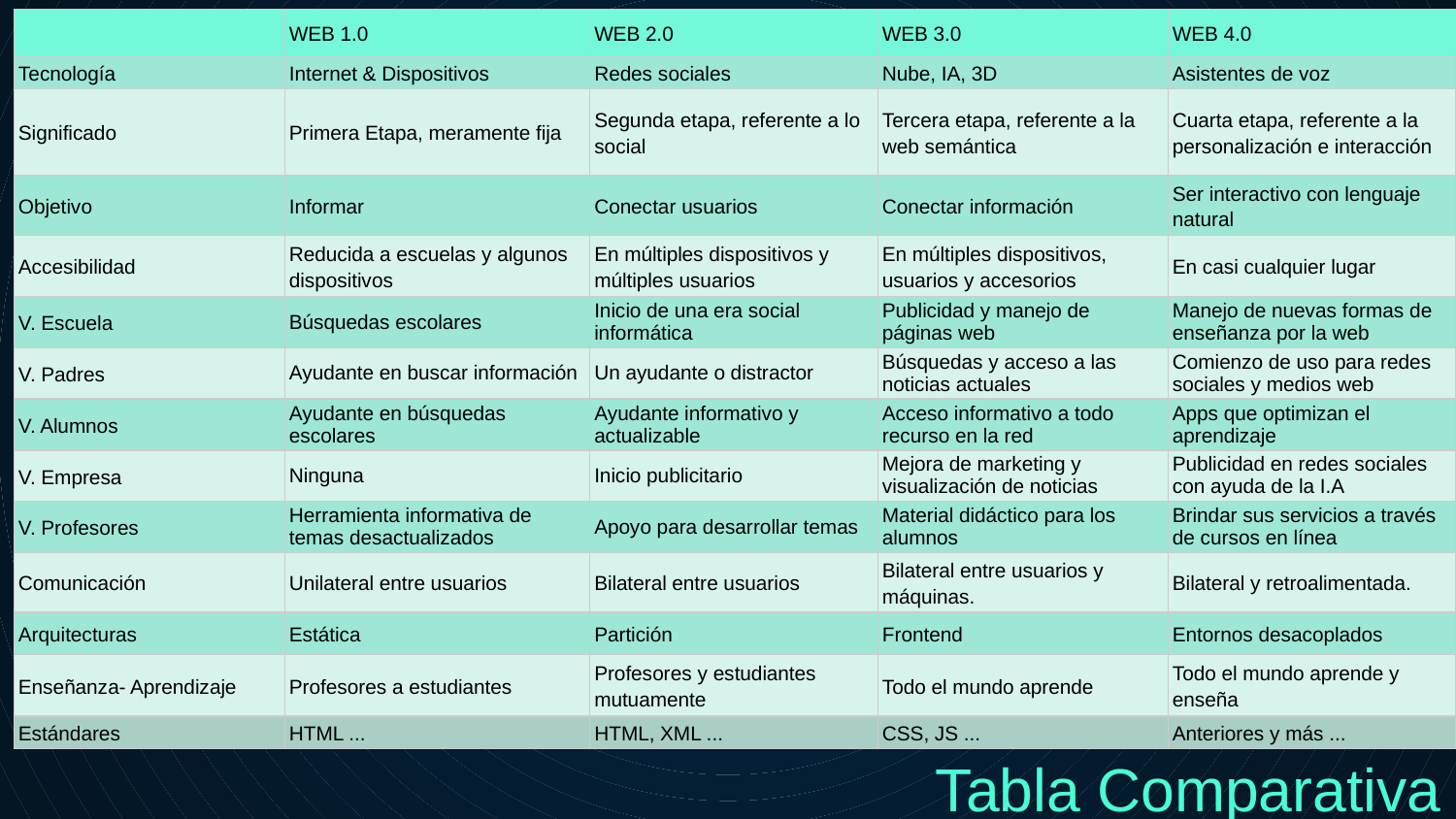

|  | WEB 1.0 | WEB 2.0 | WEB 3.0 | WEB 4.0 |
| --- | --- | --- | --- | --- |
| Tecnología | Internet & Dispositivos | Redes sociales | Nube, IA, 3D | Asistentes de voz |
| Significado | Primera Etapa, meramente fija | Segunda etapa, referente a lo social | Tercera etapa, referente a la web semántica | Cuarta etapa, referente a la personalización e interacción |
| Objetivo | Informar | Conectar usuarios | Conectar información | Ser interactivo con lenguaje natural |
| Accesibilidad | Reducida a escuelas y algunos dispositivos | En múltiples dispositivos y múltiples usuarios | En múltiples dispositivos, usuarios y accesorios | En casi cualquier lugar |
| V. Escuela | Búsquedas escolares | Inicio de una era social informática | Publicidad y manejo de páginas web | Manejo de nuevas formas de enseñanza por la web |
| V. Padres | Ayudante en buscar información | Un ayudante o distractor | Búsquedas y acceso a las noticias actuales | Comienzo de uso para redes sociales y medios web |
| V. Alumnos | Ayudante en búsquedas escolares | Ayudante informativo y actualizable | Acceso informativo a todo recurso en la red | Apps que optimizan el aprendizaje |
| V. Empresa | Ninguna | Inicio publicitario | Mejora de marketing y visualización de noticias | Publicidad en redes sociales con ayuda de la I.A |
| V. Profesores | Herramienta informativa de temas desactualizados | Apoyo para desarrollar temas | Material didáctico para los alumnos | Brindar sus servicios a través de cursos en línea |
| Comunicación | Unilateral entre usuarios | Bilateral entre usuarios | Bilateral entre usuarios y máquinas. | Bilateral y retroalimentada. |
| Arquitecturas | Estática | Partición | Frontend | Entornos desacoplados |
| Enseñanza- Aprendizaje | Profesores a estudiantes | Profesores y estudiantes mutuamente | Todo el mundo aprende | Todo el mundo aprende y enseña |
| Estándares | HTML ... | HTML, XML ... | CSS, JS ... | Anteriores y más ... |
# Tabla Comparativa